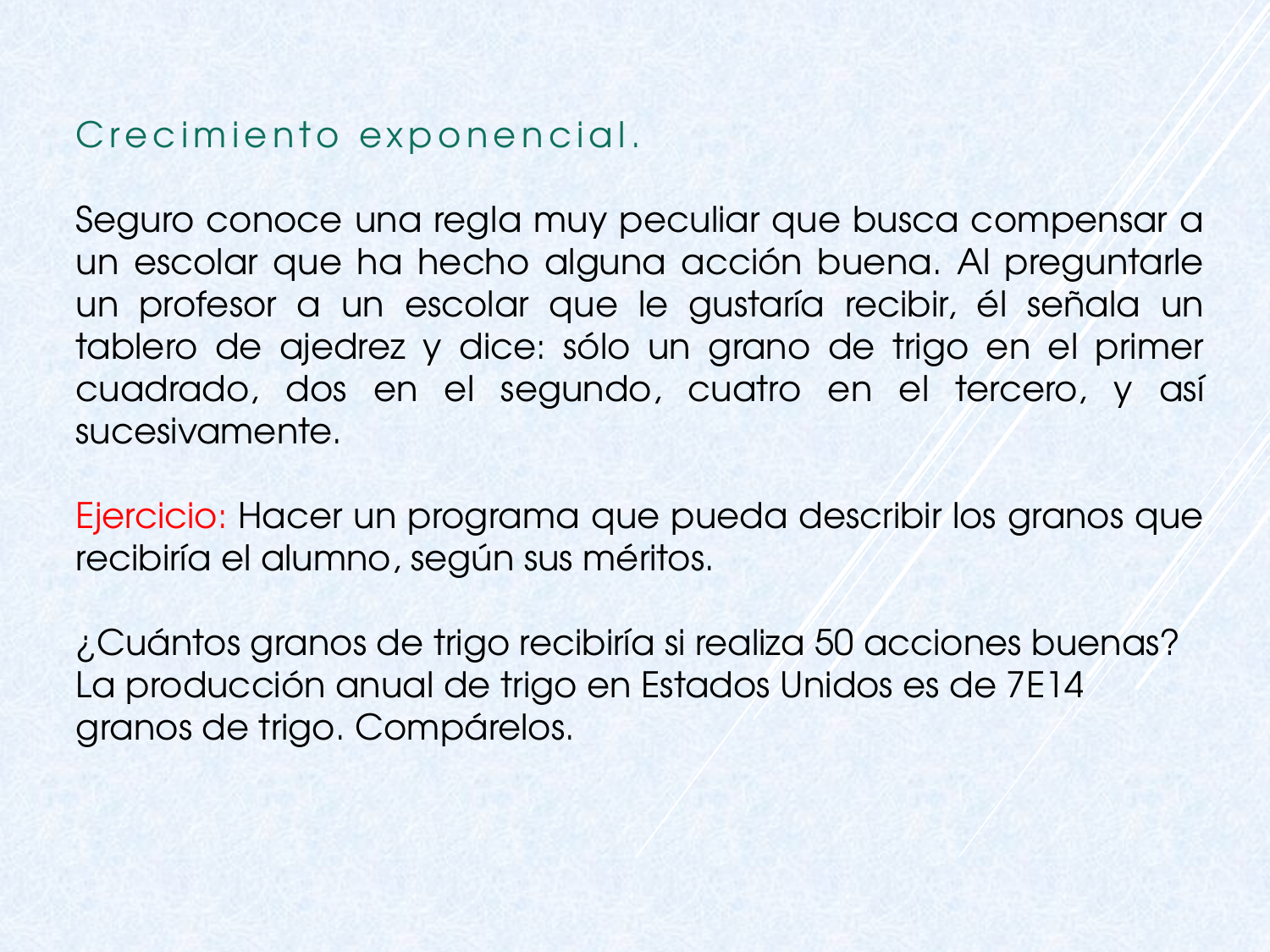

Crecimiento exponencial.

Seguro conoce una regla muy peculiar que busca compensar a un escolar que ha hecho alguna acción buena. Al preguntarle un profesor a un escolar que le gustaría recibir, él señala un tablero de ajedrez y dice: sólo un grano de trigo en el primer cuadrado, dos en el segundo, cuatro en el tercero, y así sucesivamente.

Ejercicio: Hacer un programa que pueda describir los granos que recibiría el alumno, según sus méritos.

¿Cuántos granos de trigo recibiría si realiza 50 acciones buenas?
La producción anual de trigo en Estados Unidos es de 7E14 granos de trigo. Compárelos.